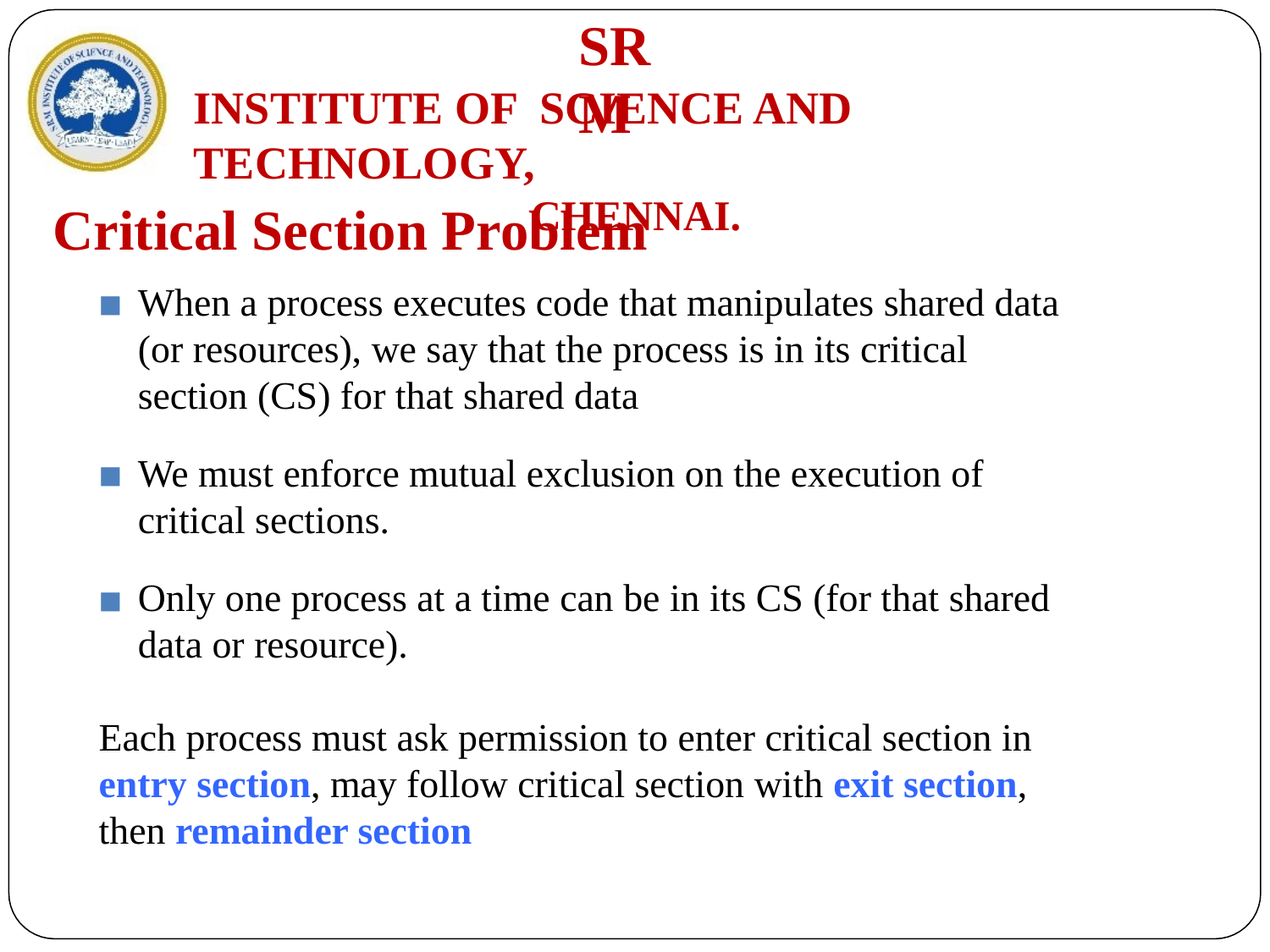

# SRM

INSTITUTE OF  SCIENCE AND TECHNOLOGY,
CHENNAI.
Critical Section Problem
When a process executes code that manipulates shared data (or resources), we say that the process is in its critical section (CS) for that shared data
We must enforce mutual exclusion on the execution of critical sections.
Only one process at a time can be in its CS (for that shared data or resource).

Each process must ask permission to enter critical section in entry section, may follow critical section with exit section, then remainder section